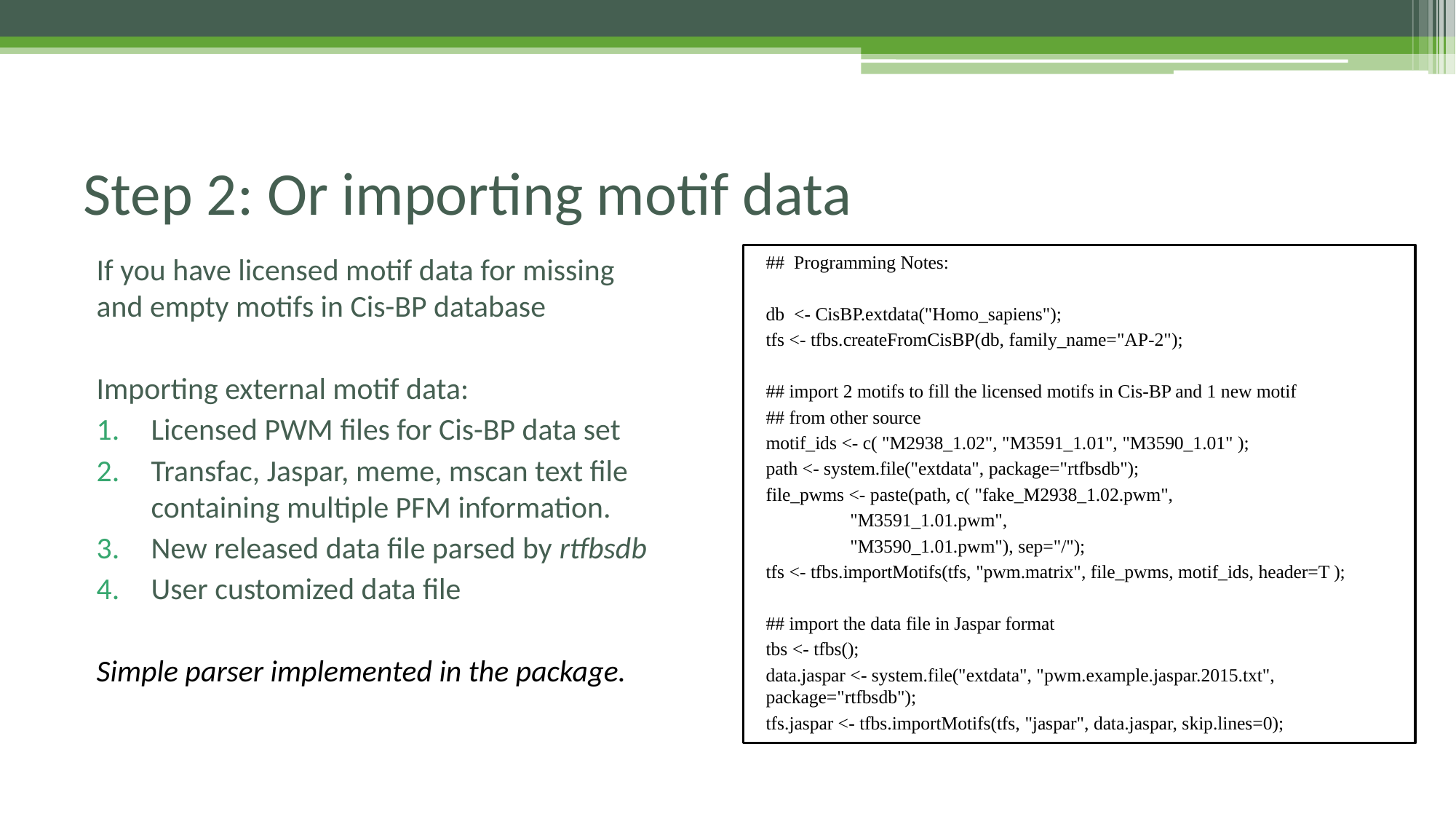

# Step 2: Or importing motif data
If you have licensed motif data for missing and empty motifs in Cis-BP database

Importing external motif data:
Licensed PWM files for Cis-BP data set
Transfac, Jaspar, meme, mscan text file containing multiple PFM information.
New released data file parsed by rtfbsdb
User customized data file

Simple parser implemented in the package.

##  Programming Notes:

db  <- CisBP.extdata("Homo_sapiens");
tfs <- tfbs.createFromCisBP(db, family_name="AP-2");

## import 2 motifs to fill the licensed motifs in Cis-BP and 1 new motif
## from other source
motif_ids <- c( "M2938_1.02", "M3591_1.01", "M3590_1.01" );
path <- system.file("extdata", package="rtfbsdb");
file_pwms <- paste(path, c( "fake_M2938_1.02.pwm",
      	"M3591_1.01.pwm",
      	"M3590_1.01.pwm"), sep="/");
tfs <- tfbs.importMotifs(tfs, "pwm.matrix", file_pwms, motif_ids, header=T );

## import the data file in Jaspar format
tbs <- tfbs();
data.jaspar <- system.file("extdata", "pwm.example.jaspar.2015.txt", 	package="rtfbsdb");
tfs.jaspar <- tfbs.importMotifs(tfs, "jaspar", data.jaspar, skip.lines=0);